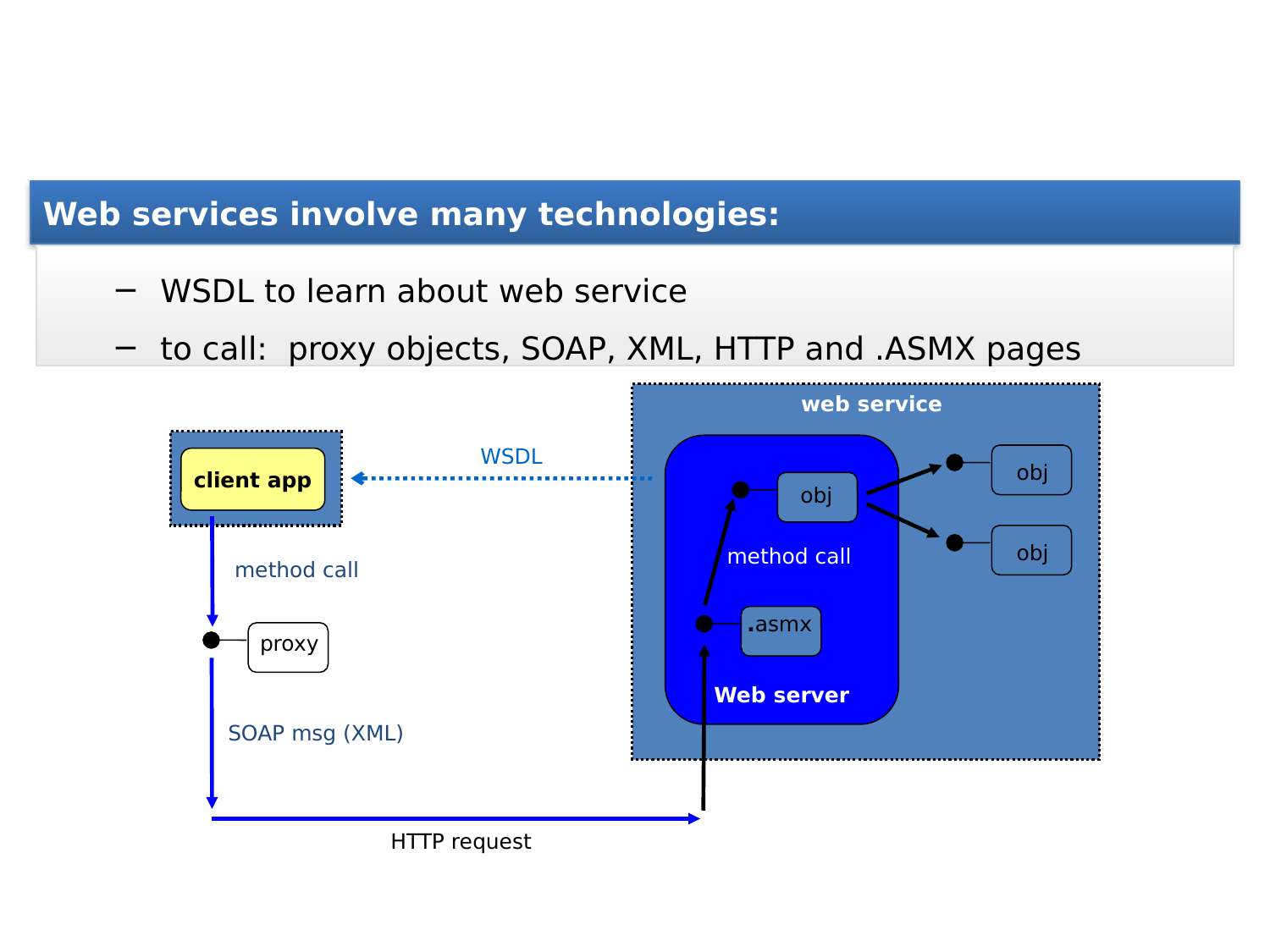

Web services involve many technologies:
WSDL to learn about web service
to call:  proxy objects, SOAP, XML, HTTP and .ASMX pages

web service

Web server
WSDL

client app
obj

obj

obj
method call
method call
.asmx

proxy

SOAP msg (XML)

HTTP request